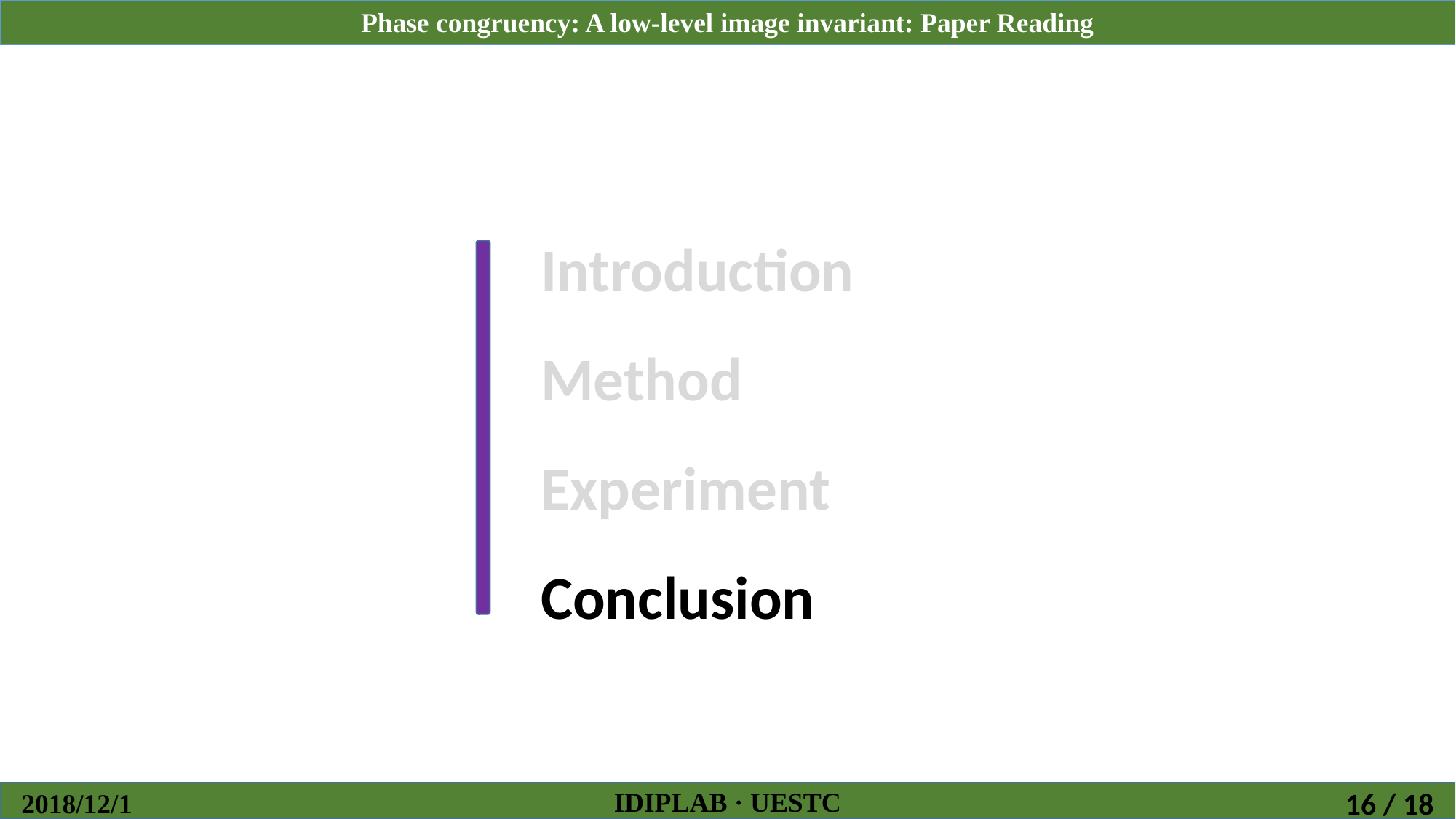

Introduction
Method
Experiment
Conclusion

IDIPLAB · UESTC
2018/12/1
16 / 18